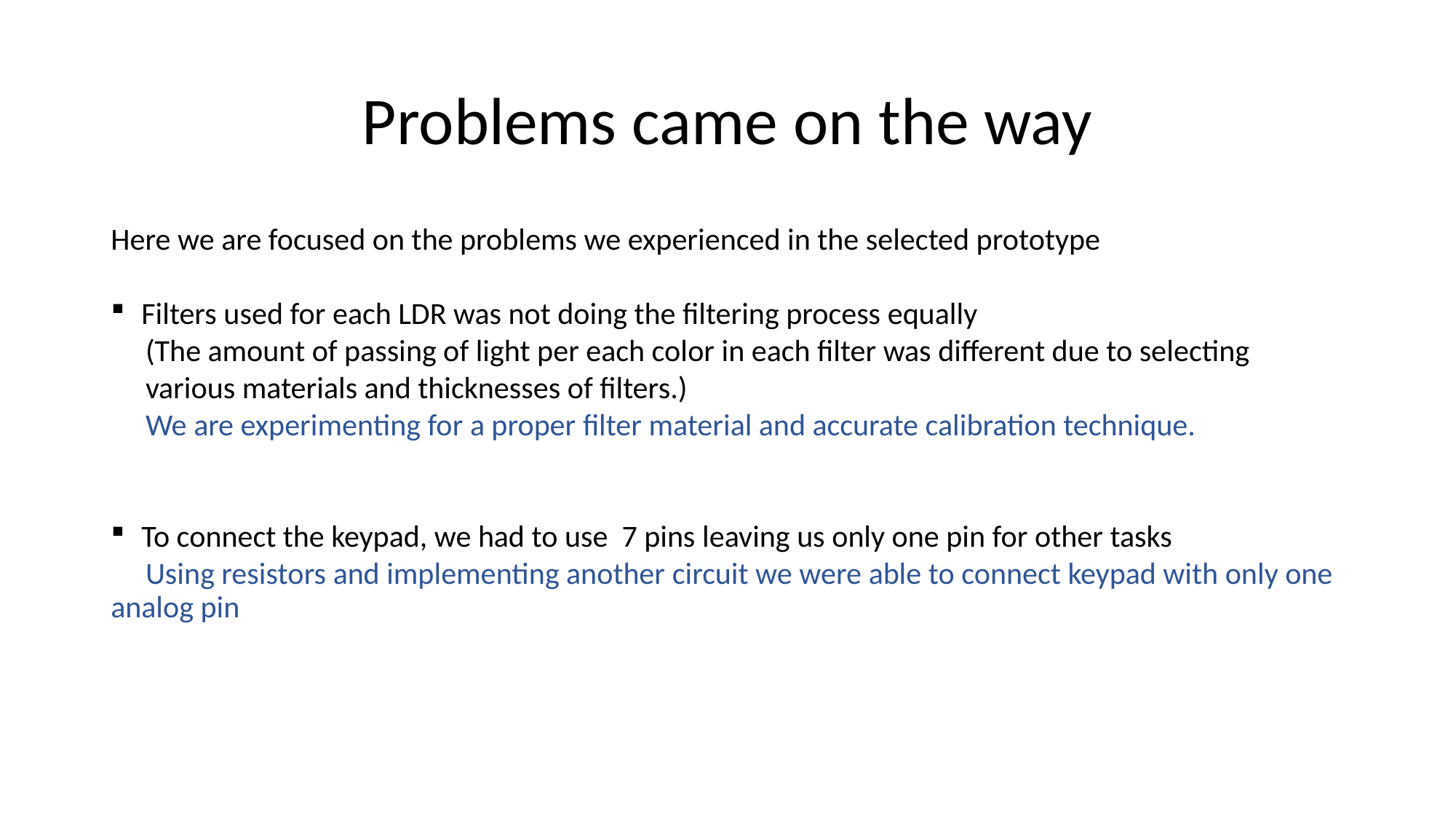

# Problems came on the way
Here we are focused on the problems we experienced in the selected prototype

Filters used for each LDR was not doing the filtering process equally
     (The amount of passing of light per each color in each filter was different due to selecting
     various materials and thicknesses of filters.)
     We are experimenting for a proper filter material and accurate calibration technique.

To connect the keypad, we had to use  7 pins leaving us only one pin for other tasks
     Using resistors and implementing another circuit we were able to connect keypad with only one analog pin